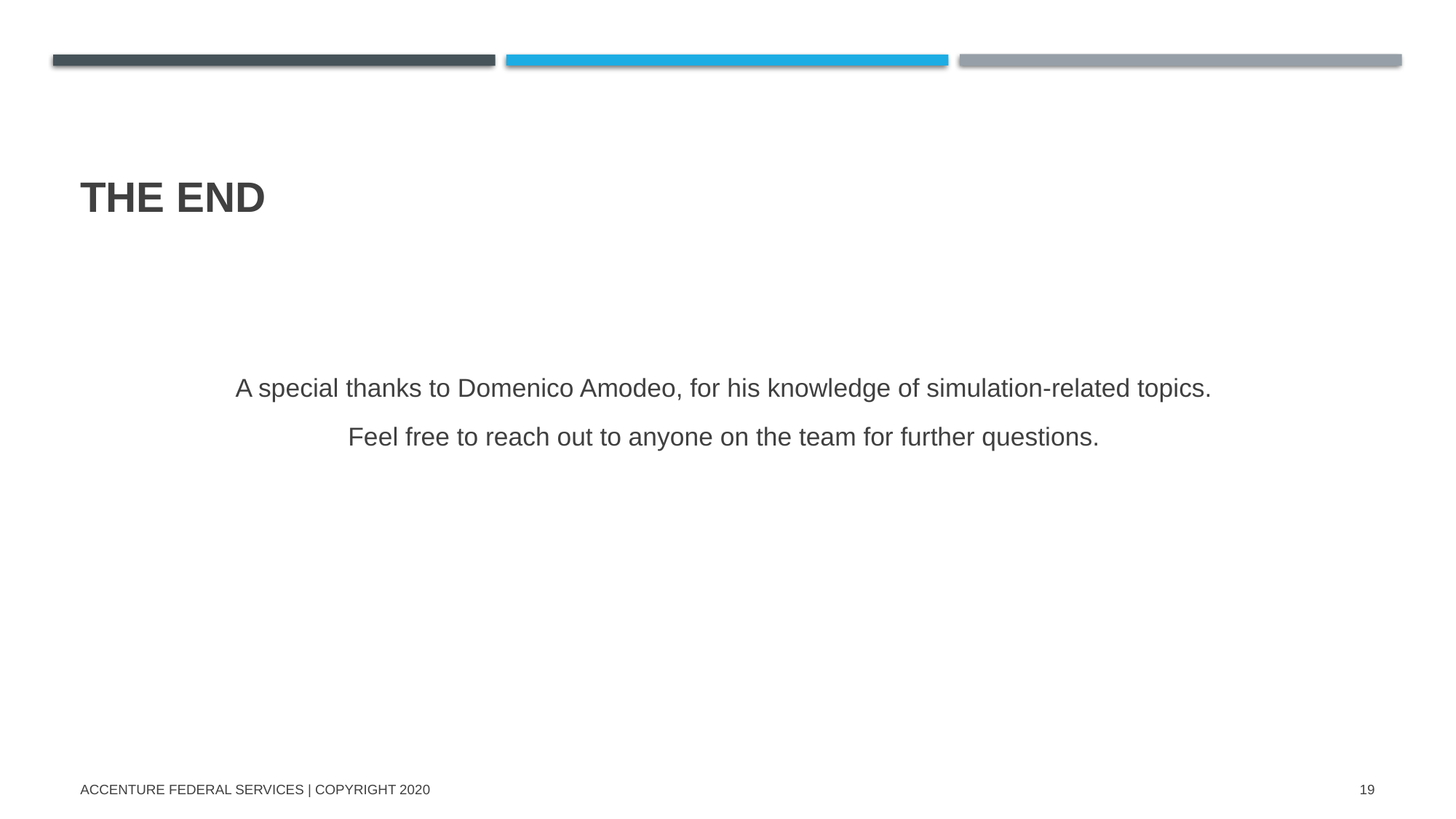

# The end
A special thanks to Domenico Amodeo, for his knowledge of simulation-related topics.
Feel free to reach out to anyone on the team for further questions.
Accenture Federal Services | Copyright 2020
19